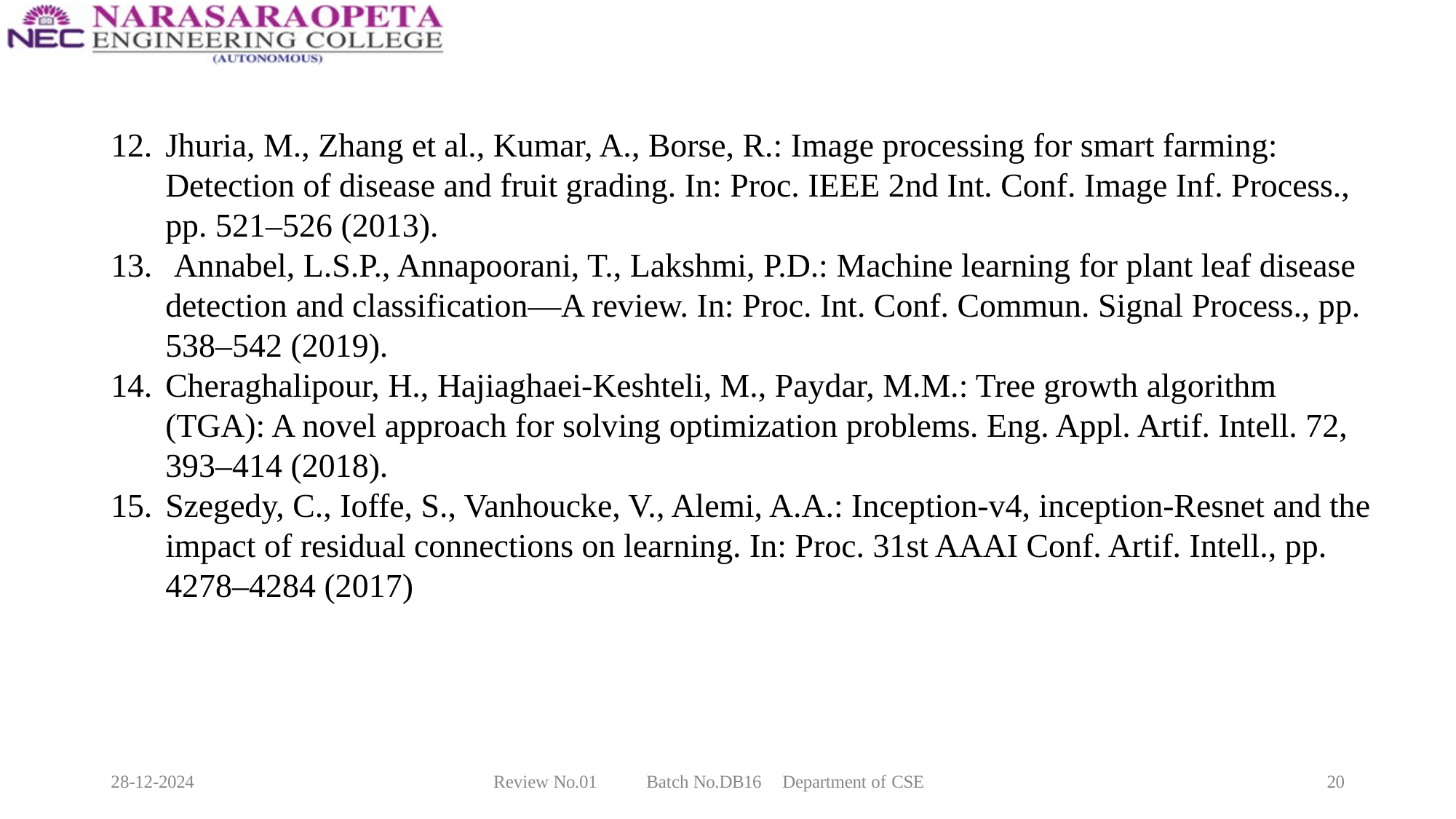

Jhuria, M., Zhang et al., Kumar, A., Borse, R.: Image processing for smart farming: Detection of disease and fruit grading. In: Proc. IEEE 2nd Int. Conf. Image Inf. Process., pp. 521–526 (2013).
 Annabel, L.S.P., Annapoorani, T., Lakshmi, P.D.: Machine learning for plant leaf disease detection and classification—A review. In: Proc. Int. Conf. Commun. Signal Process., pp. 538–542 (2019).
Cheraghalipour, H., Hajiaghaei-Keshteli, M., Paydar, M.M.: Tree growth algorithm (TGA): A novel approach for solving optimization problems. Eng. Appl. Artif. Intell. 72, 393–414 (2018).
Szegedy, C., Ioffe, S., Vanhoucke, V., Alemi, A.A.: Inception-v4, inception-Resnet and the impact of residual connections on learning. In: Proc. 31st AAAI Conf. Artif. Intell., pp. 4278–4284 (2017)
28-12-2024
Review No.01
Batch No.DB16
Department of CSE
20